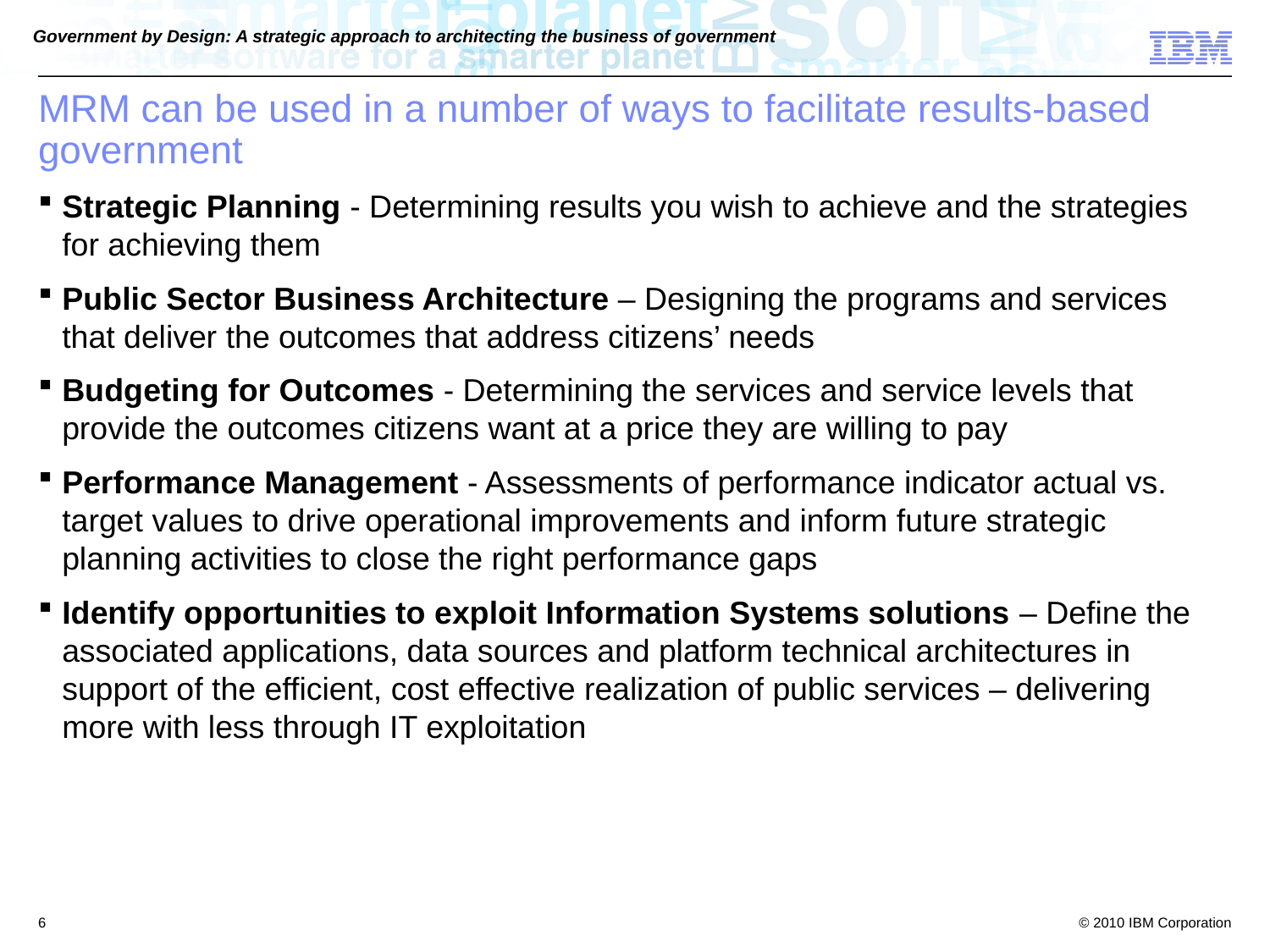

# MRM can be used in a number of ways to facilitate results-based government
Strategic Planning - Determining results you wish to achieve and the strategies for achieving them
Public Sector Business Architecture – Designing the programs and services that deliver the outcomes that address citizens’ needs
Budgeting for Outcomes - Determining the services and service levels that provide the outcomes citizens want at a price they are willing to pay
Performance Management - Assessments of performance indicator actual vs. target values to drive operational improvements and inform future strategic planning activities to close the right performance gaps
Identify opportunities to exploit Information Systems solutions – Define the associated applications, data sources and platform technical architectures in support of the efficient, cost effective realization of public services – delivering more with less through IT exploitation

6